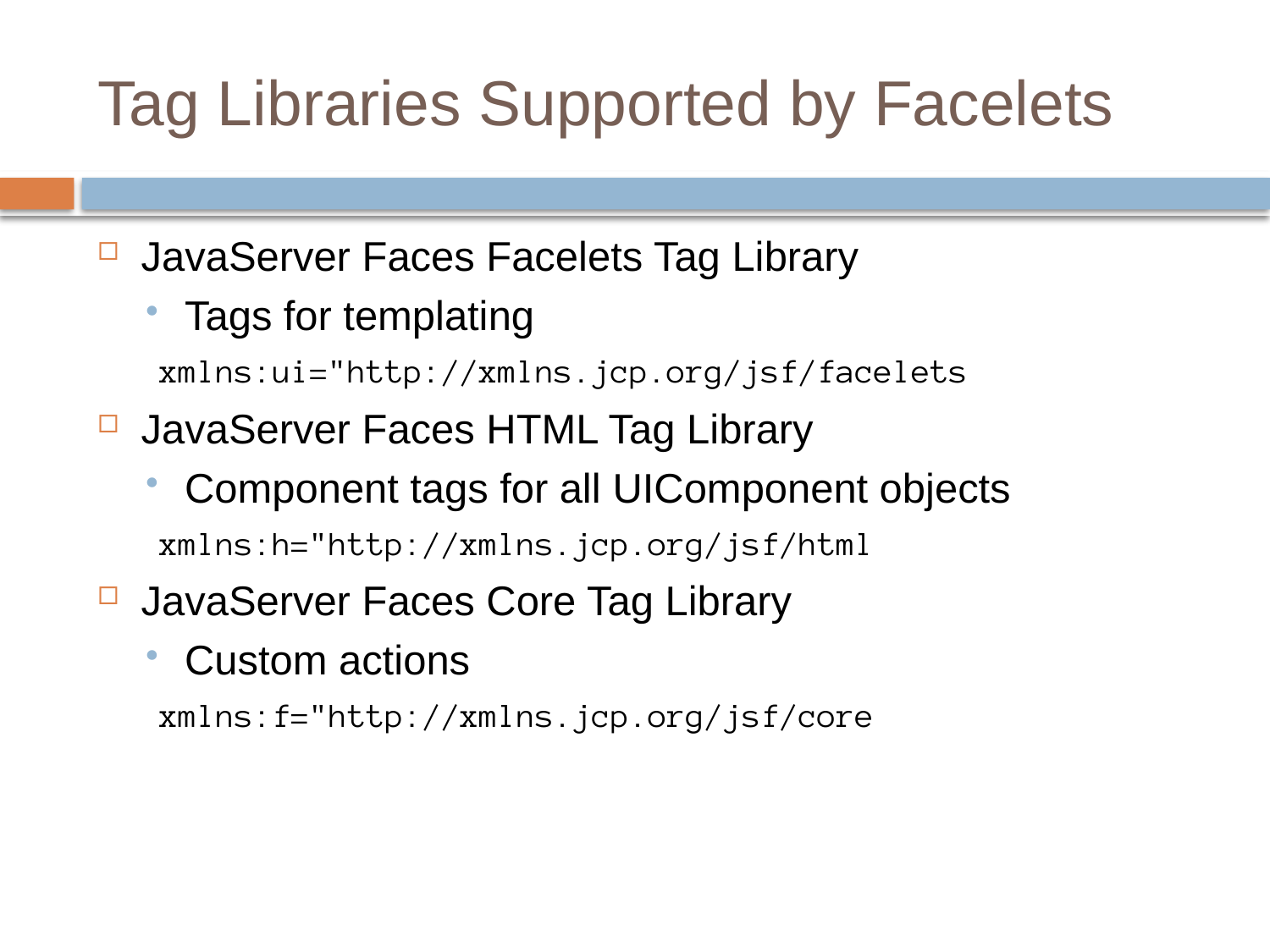

# Tag Libraries Supported by Facelets
JavaServer Faces Facelets Tag Library
Tags for templating
xmlns:ui="http://xmlns.jcp.org/jsf/facelets
JavaServer Faces HTML Tag Library
Component tags for all UIComponent objects
xmlns:h="http://xmlns.jcp.org/jsf/html
JavaServer Faces Core Tag Library
Custom actions
xmlns:f="http://xmlns.jcp.org/jsf/core